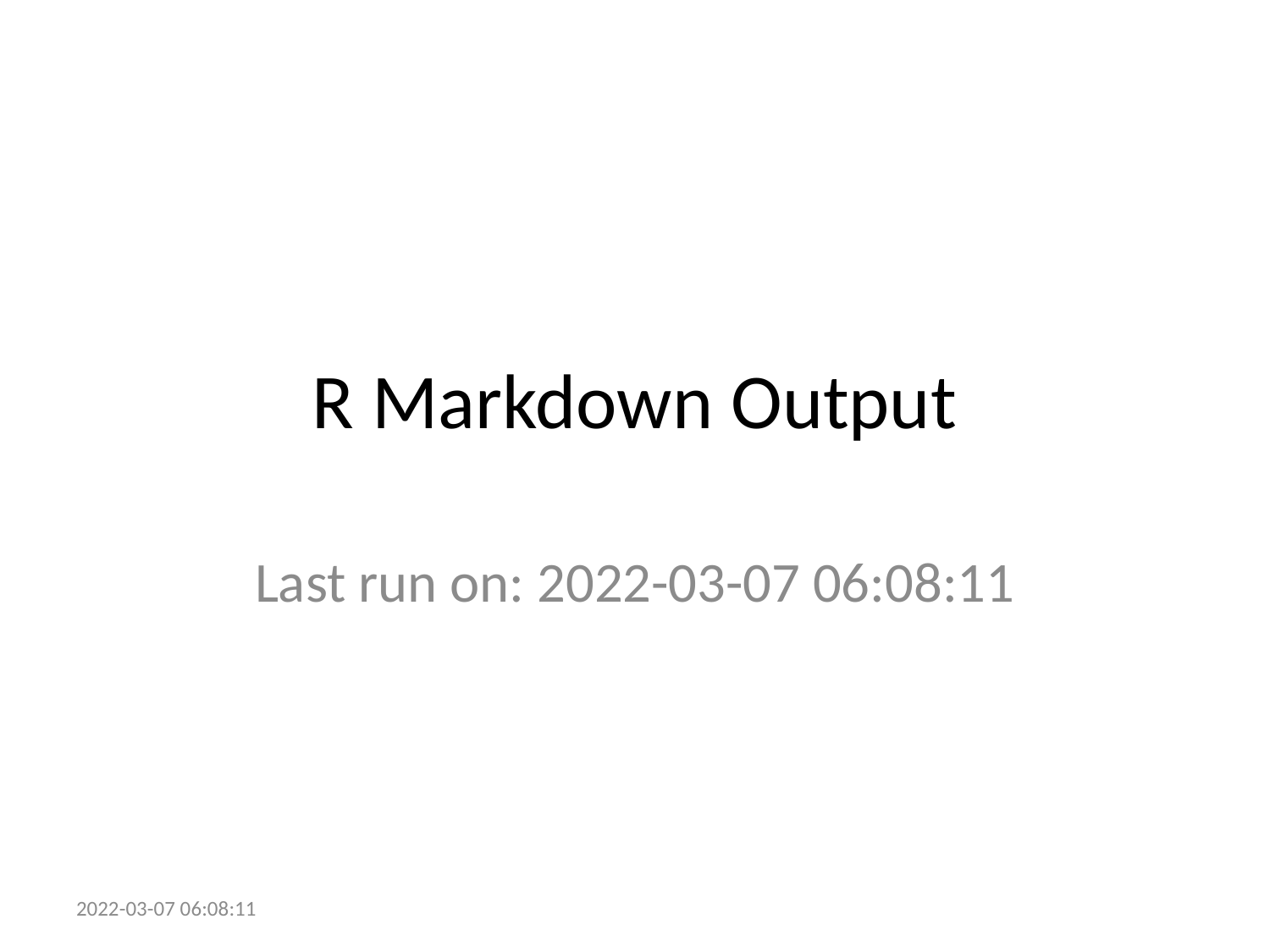

# R Markdown Output
Last run on: 2022-03-07 06:08:11
2022-03-07 06:08:11